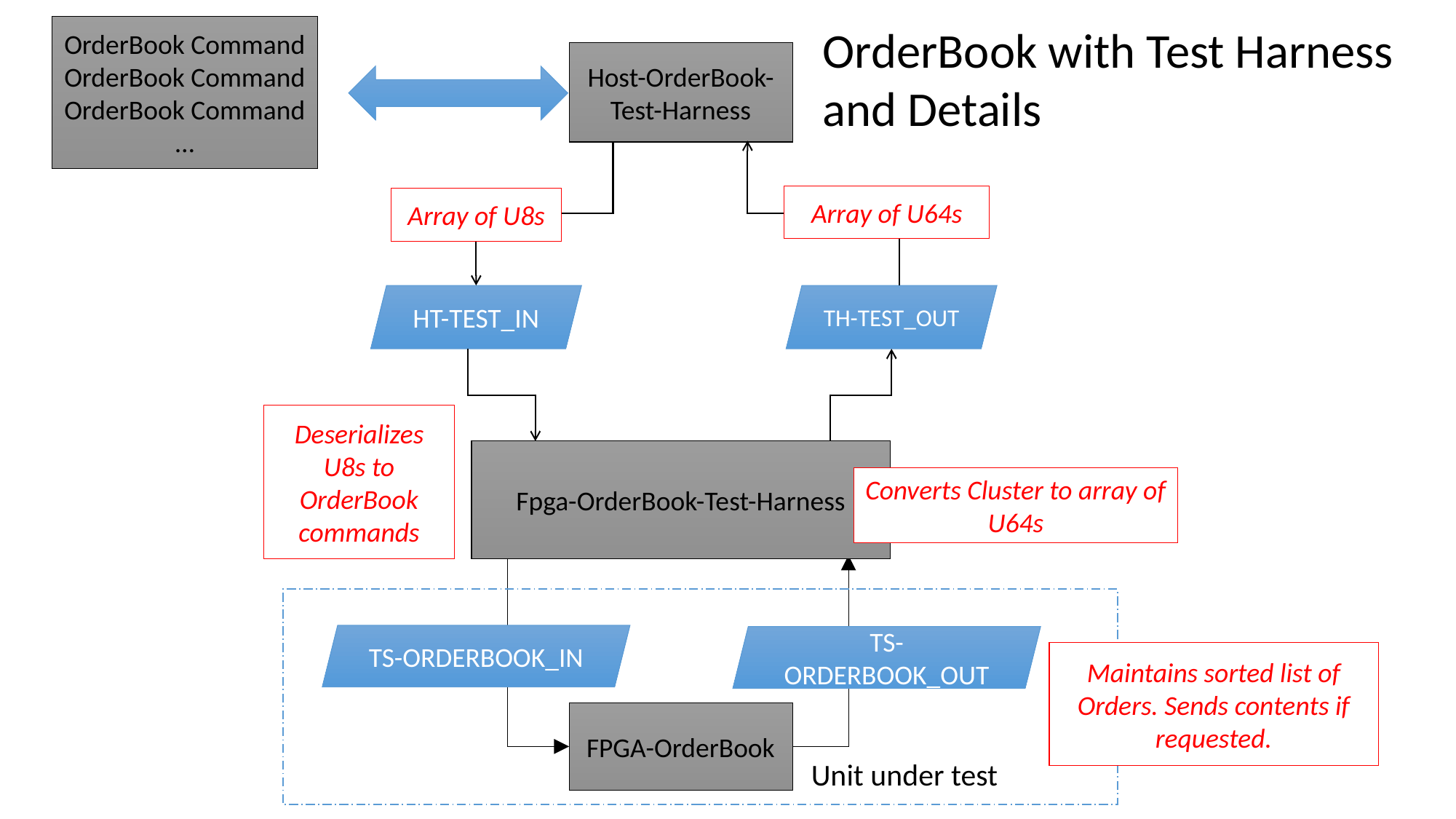

OrderBook with Test Harness
and Details
OrderBook Command
OrderBook Command
OrderBook Command
…

Host-OrderBook-Test-Harness

Array of U64s
Array of U8s
HT-TEST_IN
TH-TEST_OUT
Deserializes U8s to OrderBook commands
Fpga-OrderBook-Test-Harness

Converts Cluster to array of U64s

TS-ORDERBOOK_IN
TS-ORDERBOOK_OUT
Maintains sorted list of
Orders. Sends contents if requested.
FPGA-OrderBook
Unit under test